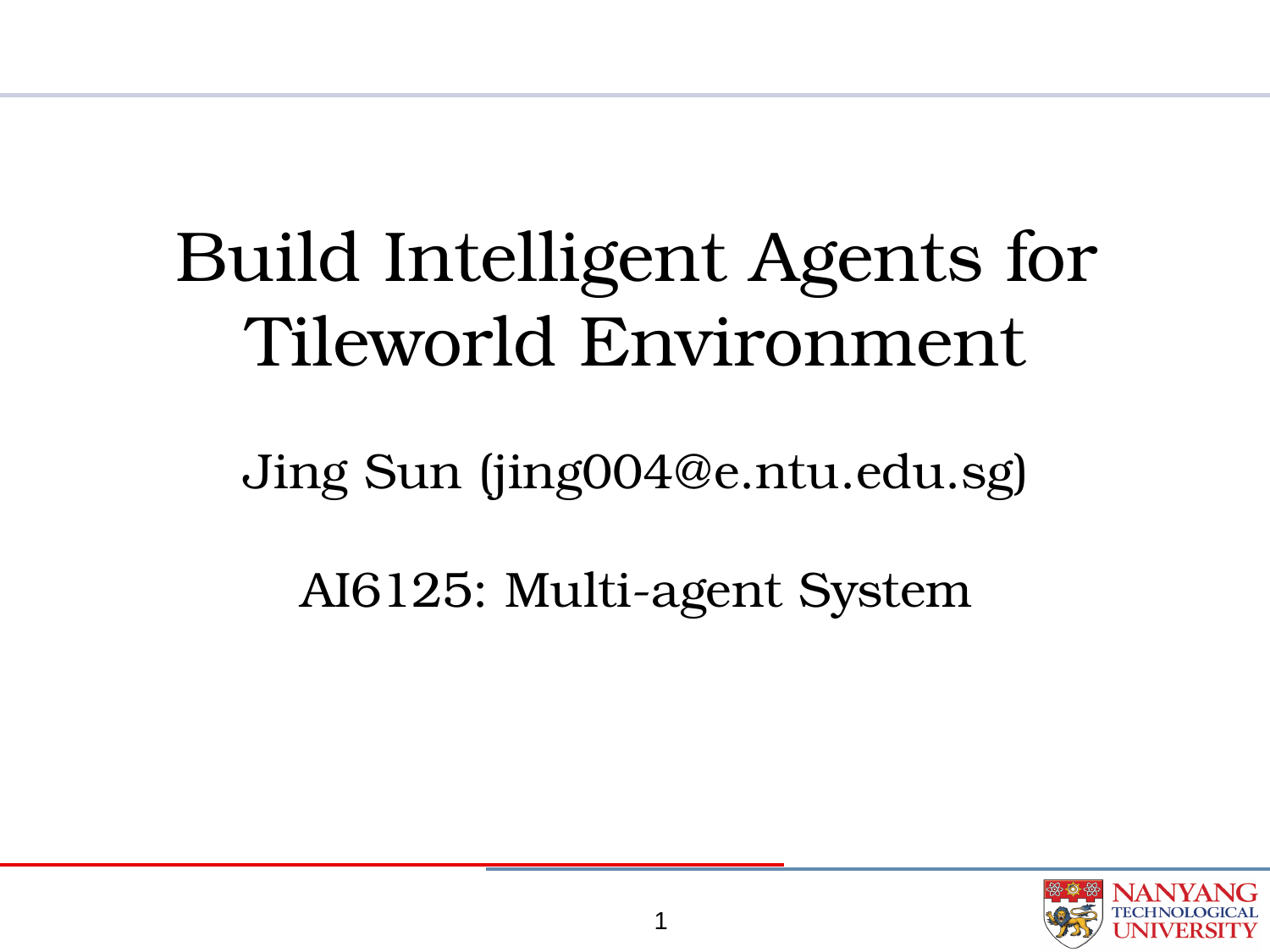

# Build Intelligent Agents for Tileworld Environment Jing Sun (jing004@e.ntu.edu.sg) AI6125: Multi-agent System
1